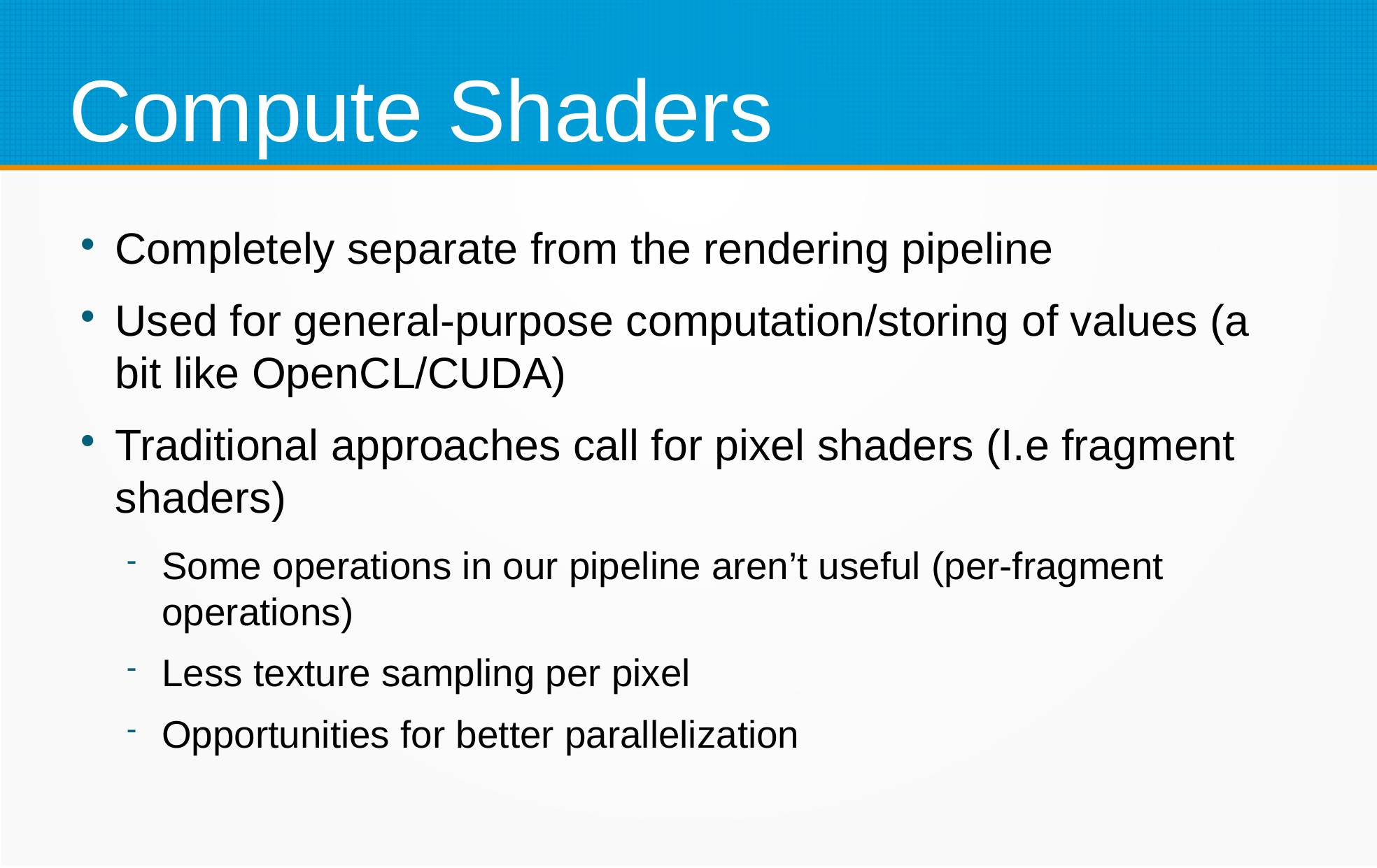

Compute Shaders
Completely separate from the rendering pipeline
Used for general-purpose computation/storing of values (a bit like OpenCL/CUDA)
Traditional approaches call for pixel shaders (I.e fragment shaders)
Some operations in our pipeline aren’t useful (per-fragment operations)
Less texture sampling per pixel
Opportunities for better parallelization